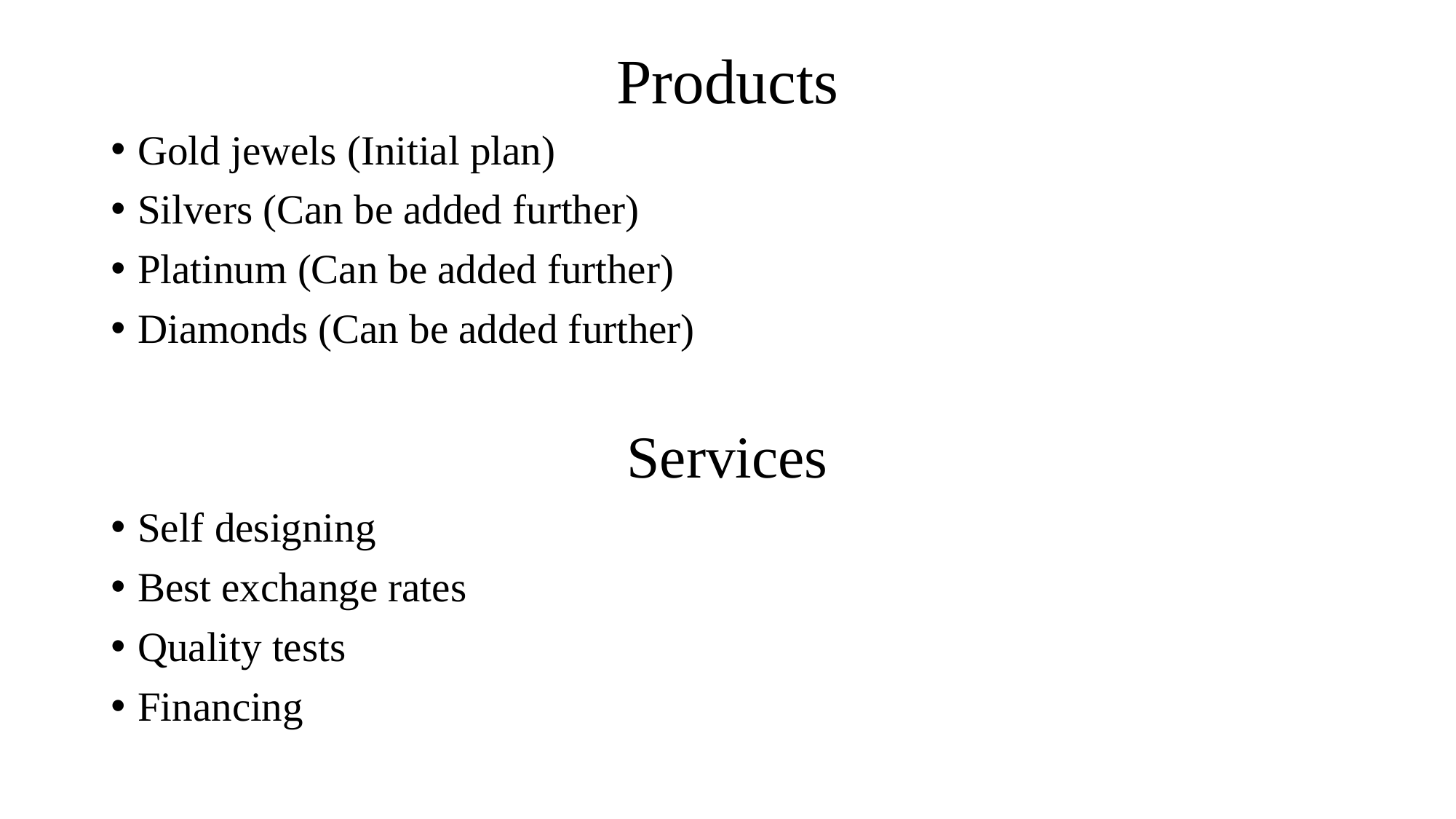

# Products
Gold jewels (Initial plan)
Silvers (Can be added further)
Platinum (Can be added further)
Diamonds (Can be added further)

Services
Self designing
Best exchange rates
Quality tests
Financing